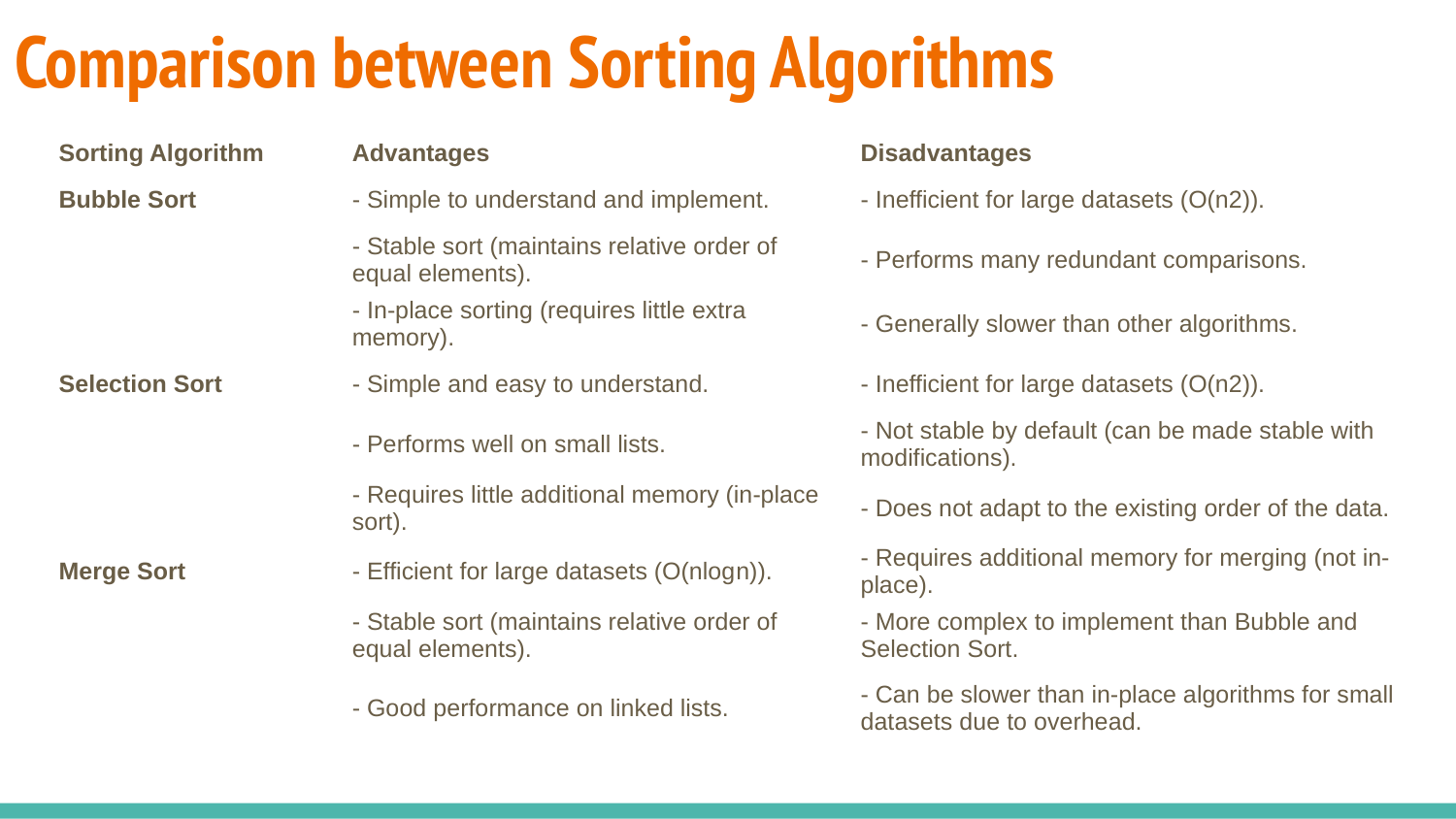

# Comparison between Sorting Algorithms
| Sorting Algorithm | Advantages | Disadvantages |
| --- | --- | --- |
| Bubble Sort | - Simple to understand and implement. | - Inefficient for large datasets (O(n2)). |
|  | - Stable sort (maintains relative order of equal elements). | - Performs many redundant comparisons. |
|  | - In-place sorting (requires little extra memory). | - Generally slower than other algorithms. |
| Selection Sort | - Simple and easy to understand. | - Inefficient for large datasets (O(n2)). |
|  | - Performs well on small lists. | - Not stable by default (can be made stable with modifications). |
|  | - Requires little additional memory (in-place sort). | - Does not adapt to the existing order of the data. |
| Merge Sort | - Efficient for large datasets (O(nlog⁡n)). | - Requires additional memory for merging (not in-place). |
|  | - Stable sort (maintains relative order of equal elements). | - More complex to implement than Bubble and Selection Sort. |
|  | - Good performance on linked lists. | - Can be slower than in-place algorithms for small datasets due to overhead. |